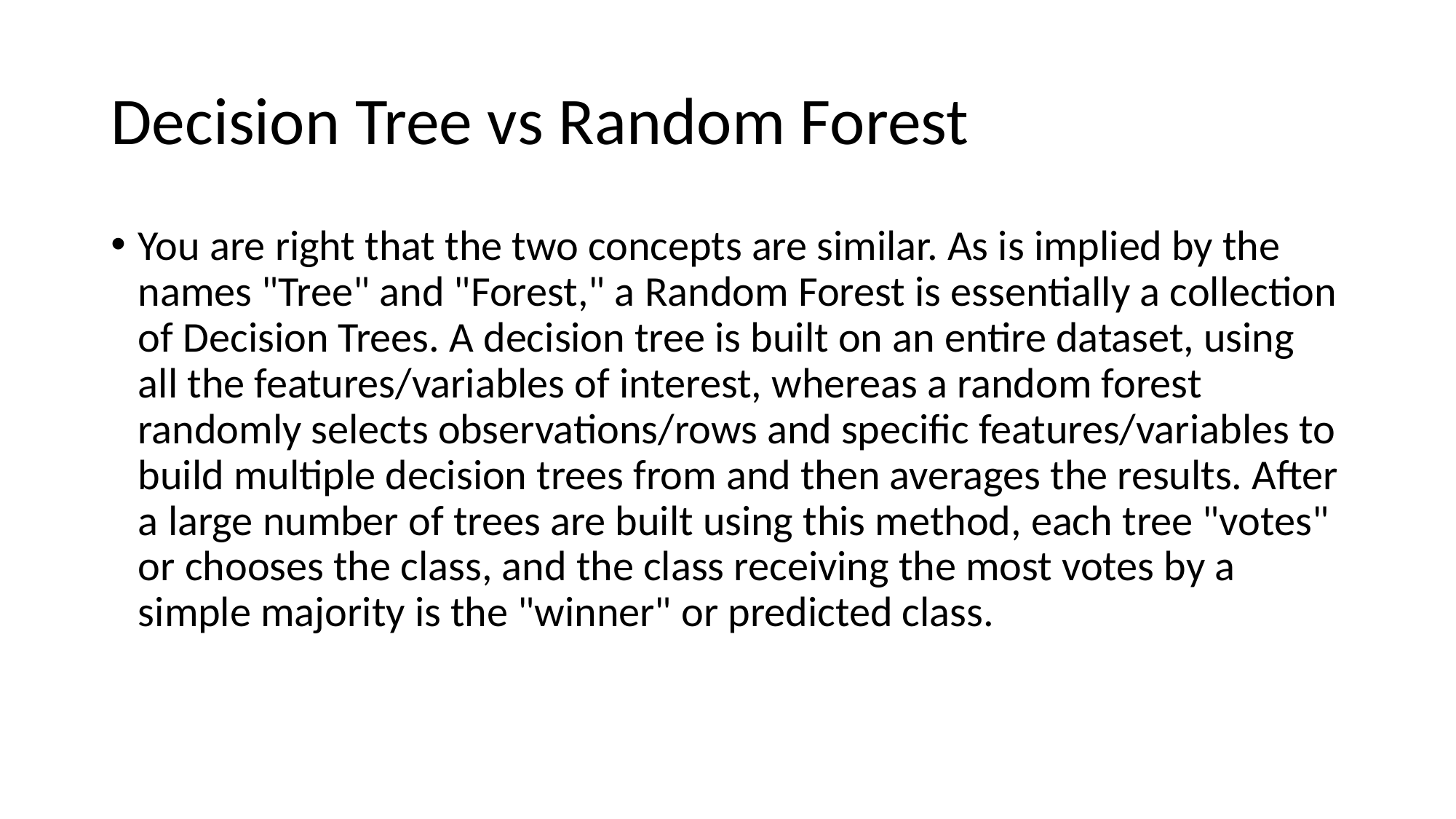

# Decision Tree vs Random Forest
You are right that the two concepts are similar. As is implied by the names "Tree" and "Forest," a Random Forest is essentially a collection of Decision Trees. A decision tree is built on an entire dataset, using all the features/variables of interest, whereas a random forest randomly selects observations/rows and specific features/variables to build multiple decision trees from and then averages the results. After a large number of trees are built using this method, each tree "votes" or chooses the class, and the class receiving the most votes by a simple majority is the "winner" or predicted class.